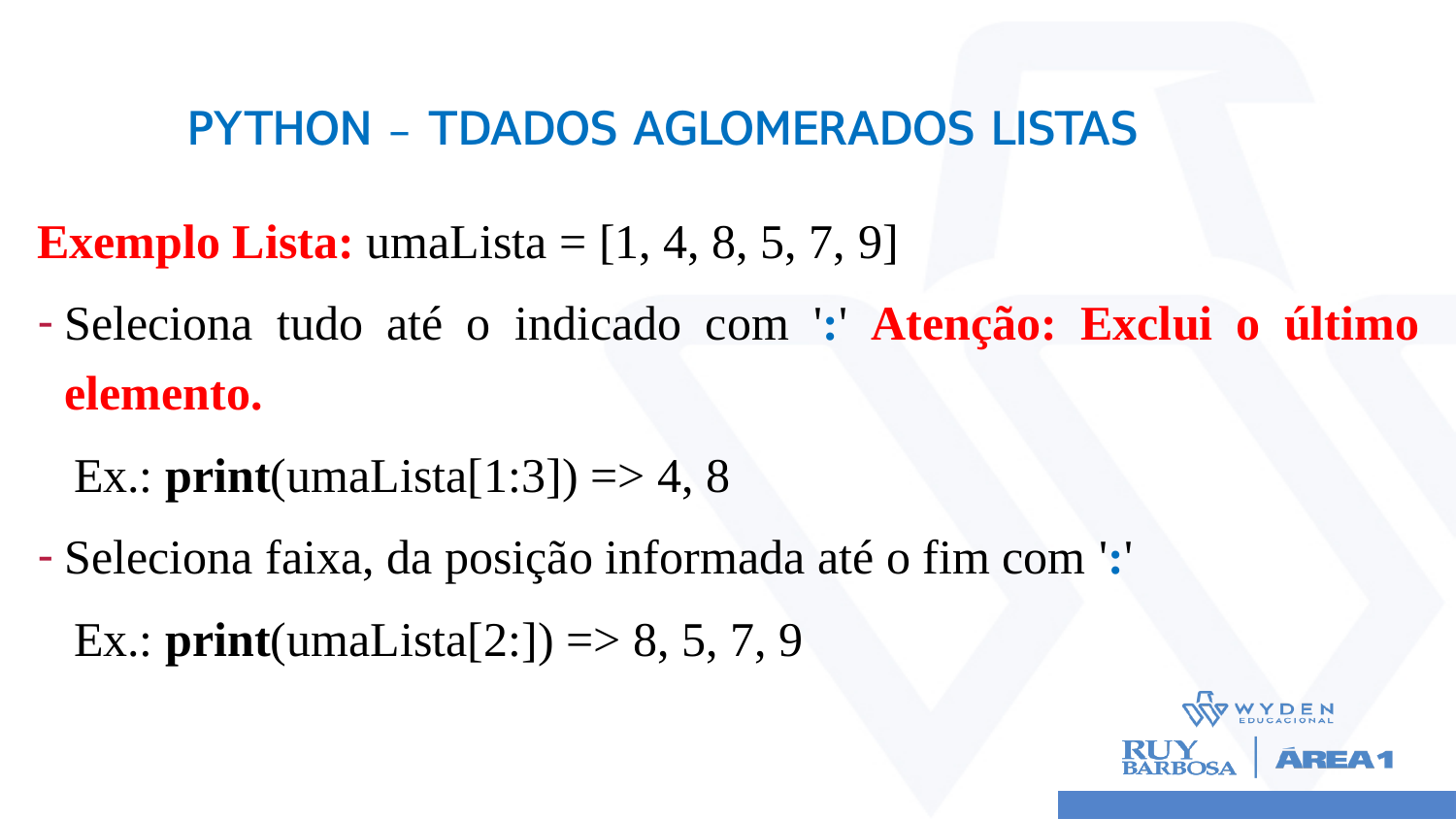

# Python – TDados Aglomerados Listas
Exemplo Lista: umaLista = [1, 4, 8, 5, 7, 9]
Seleciona tudo até o indicado com ':' Atenção: Exclui o último elemento.
   Ex.: print(umaLista[1:3]) => 4, 8
Seleciona faixa, da posição informada até o fim com ':'
   Ex.: print(umaLista[2:]) => 8, 5, 7, 9